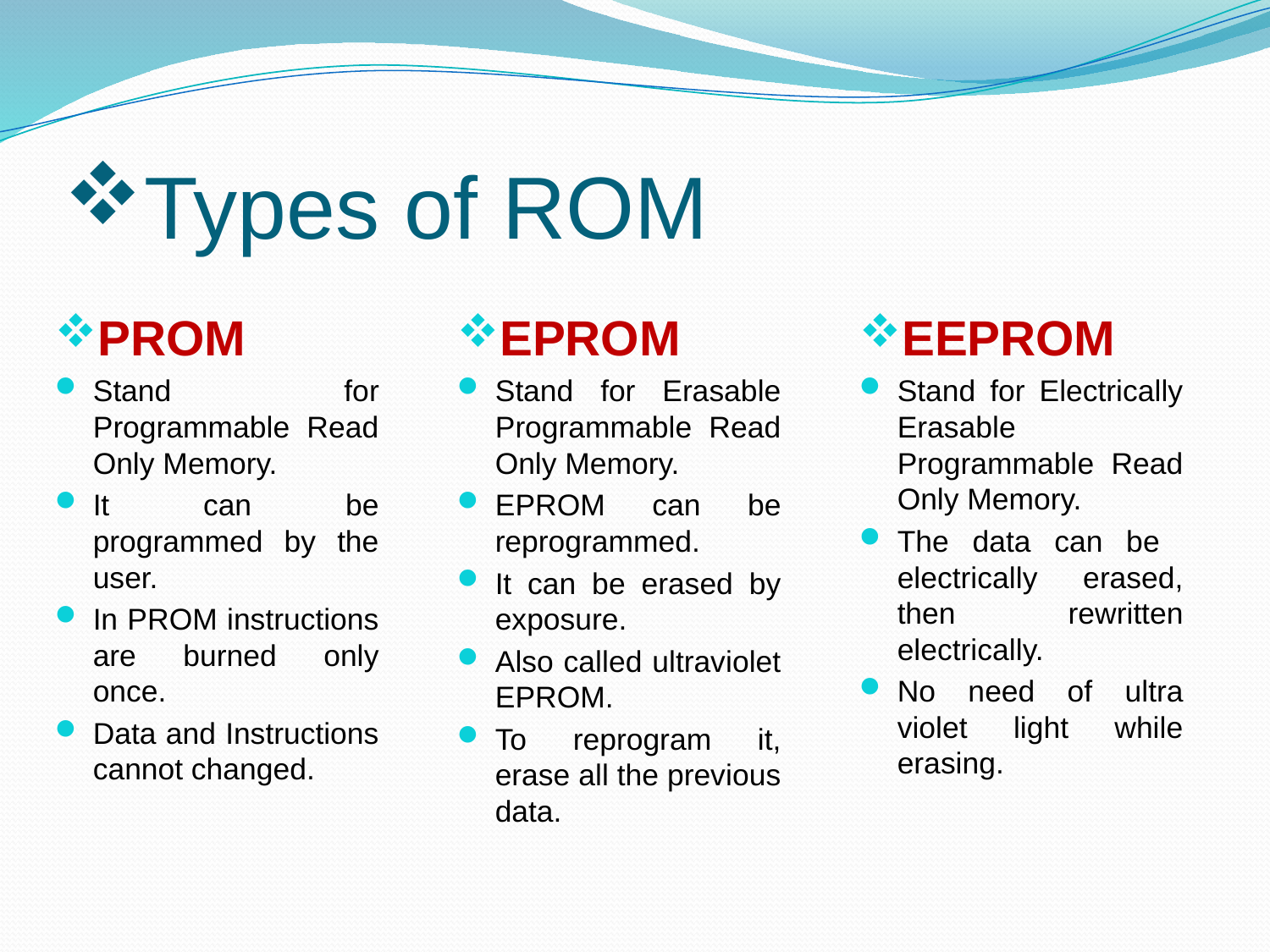

# Types of ROM

PROM
Stand for Programmable Read Only Memory.
It can be programmed by the user.
In PROM instructions are burned only once.
Data and Instructions cannot changed.
EPROM
Stand for Erasable Programmable Read Only Memory.
EPROM can be reprogrammed.
It can be erased by exposure.
Also called ultraviolet EPROM.
To reprogram it, erase all the previous data.

EEPROM
Stand for Electrically Erasable Programmable Read Only Memory.
The data can be  electrically erased, then rewritten electrically.
No need of ultra violet light while erasing.